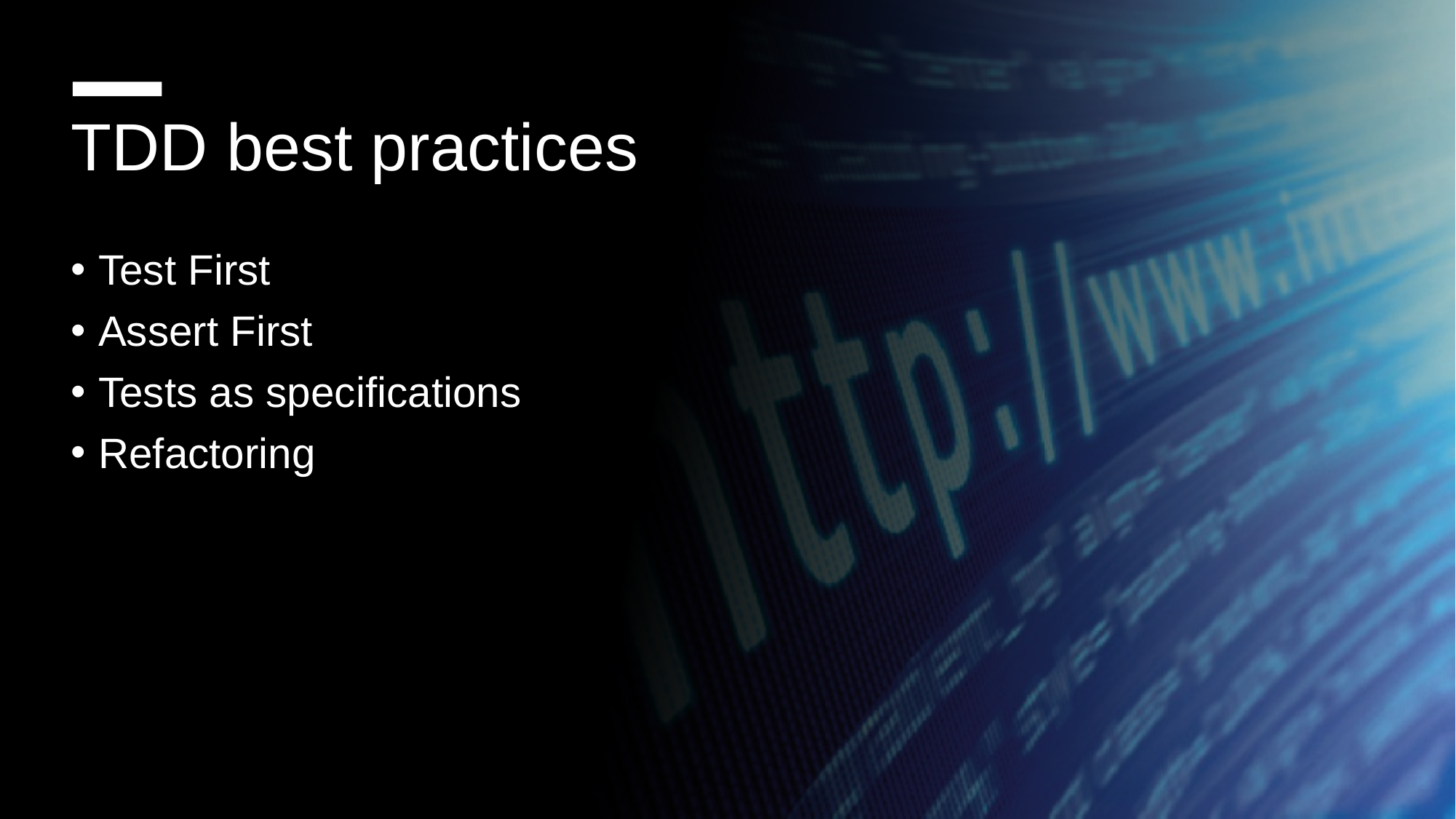

TDD best practices
Test First
Assert First
Tests as specifications
Refactoring